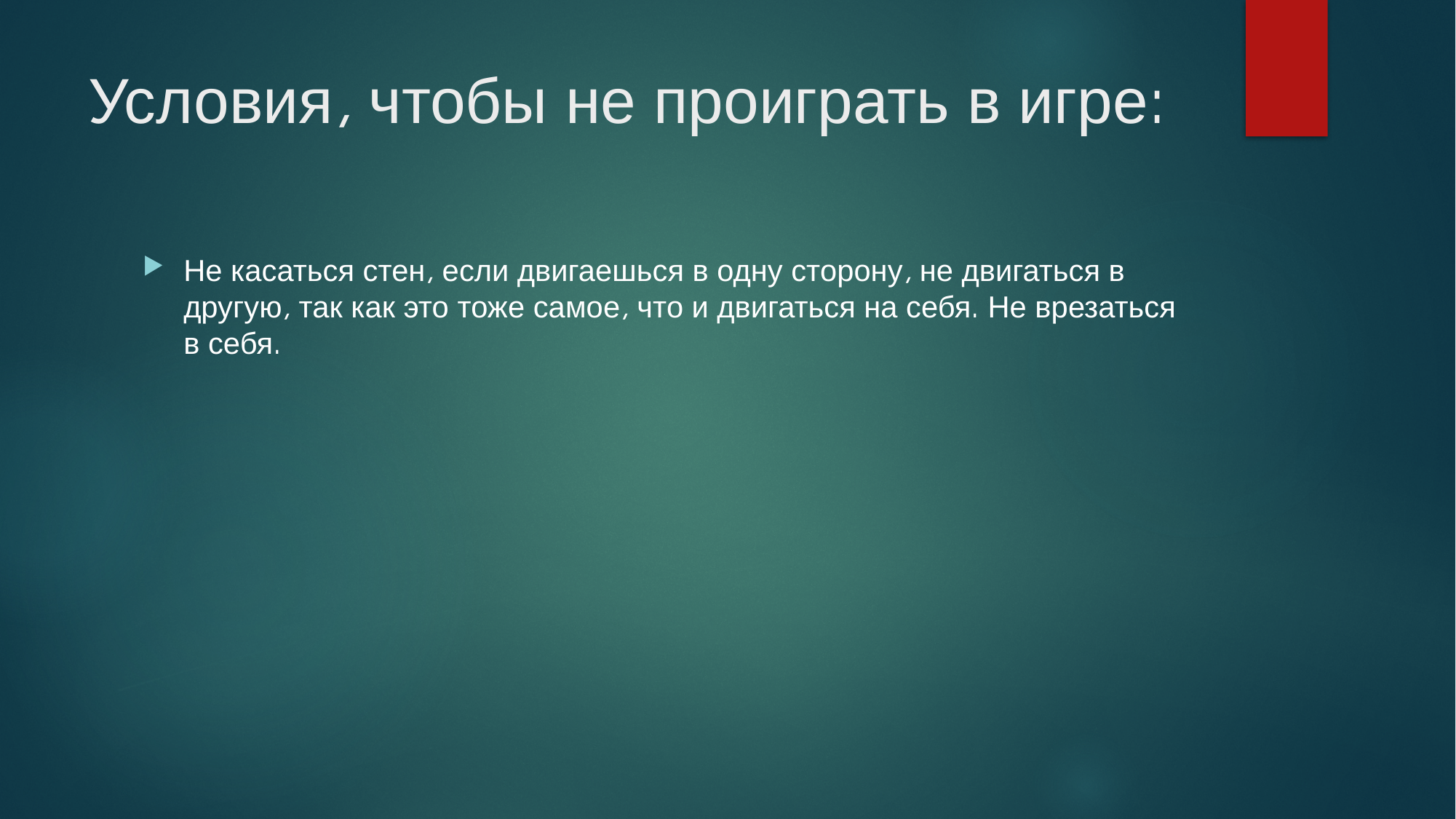

# Условия, чтобы не проиграть в игре:
Не касаться стен, если двигаешься в одну сторону, не двигаться в другую, так как это тоже самое, что и двигаться на себя. Не врезаться в себя.